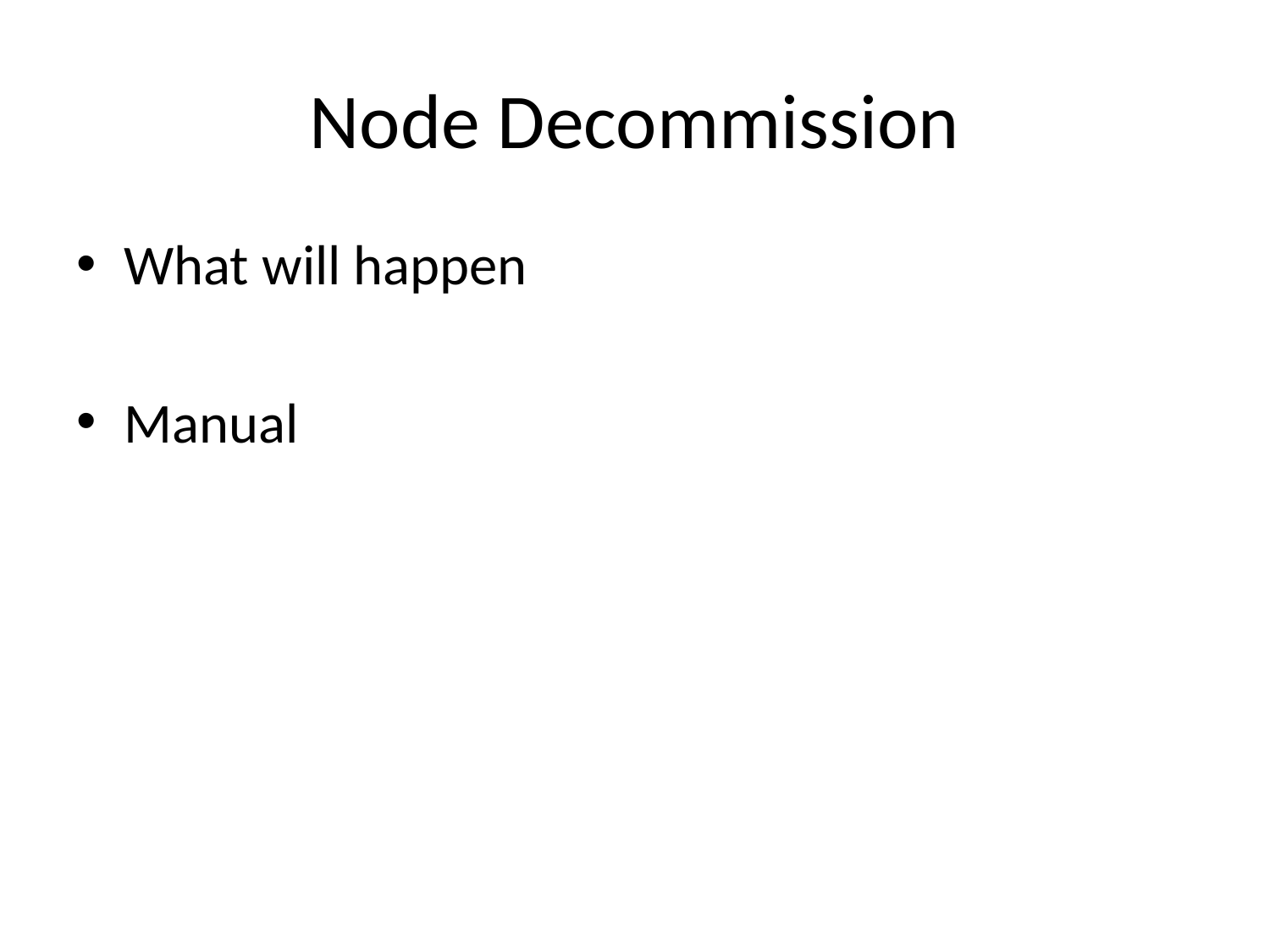

# Node Decommission
What will happen

Manual